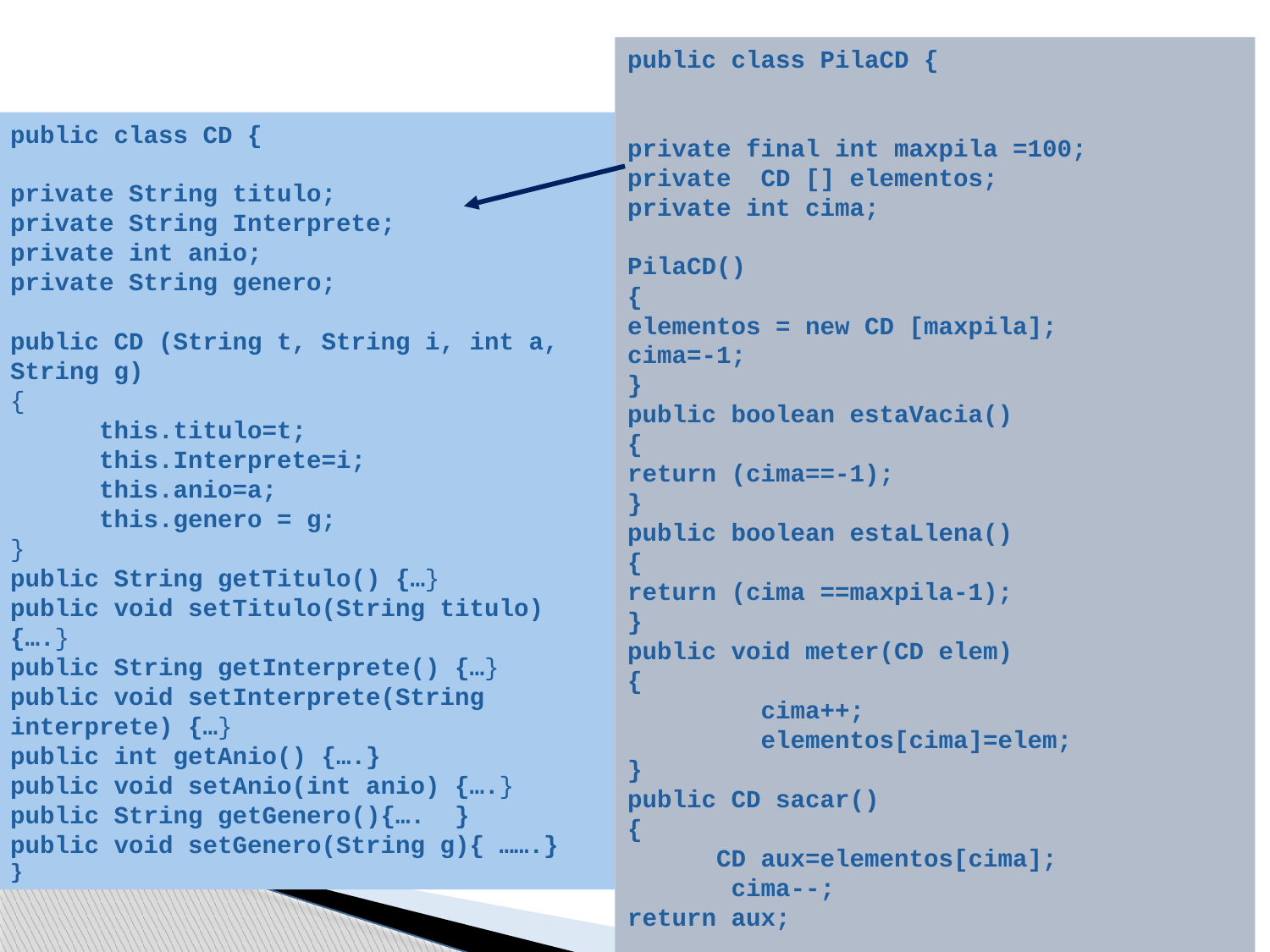

public class PilaCD {

private final int maxpila =100;
private  CD [] elementos;
private int cima;

PilaCD()
{
elementos = new CD [maxpila];
cima=-1;
}
public boolean estaVacia()
{
return (cima==-1);
}
public boolean estaLlena()
{
return (cima ==maxpila-1);
}
public void meter(CD elem)
{
         cima++;
         elementos[cima]=elem;
}
public CD sacar()
{
      CD aux=elementos[cima];
       cima--;
return aux;

}
public class CD {

private String titulo;
private String Interprete;
private int anio;
private String genero;

public CD (String t, String i, int a, String g)
{
      this.titulo=t;
      this.Interprete=i;
      this.anio=a;
      this.genero = g;
}
public String getTitulo() {…}
public void setTitulo(String titulo) {….}
public String getInterprete() {…}
public void setInterprete(String interprete) {…}
public int getAnio() {….}
public void setAnio(int anio) {….}
public String getGenero(){….  }
public void setGenero(String g){ …….}
}